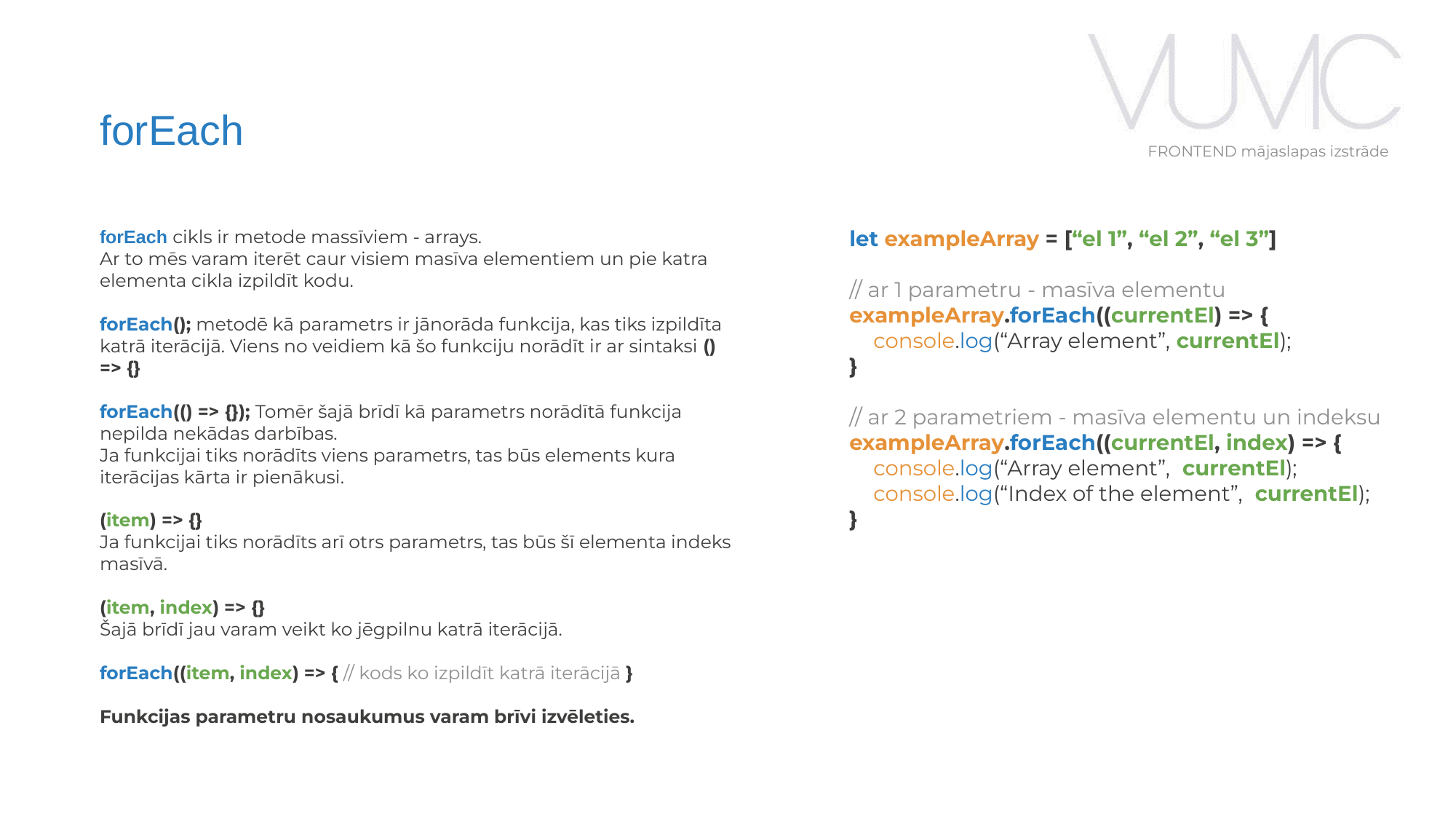

forEach
FRONTEND mājaslapas izstrāde
forEach cikls ir metode massīviem - arrays.
Ar to mēs varam iterēt caur visiem masīva elementiem un pie katra elementa cikla izpildīt kodu.

forEach(); metodē kā parametrs ir jānorāda funkcija, kas tiks izpildīta katrā iterācijā. Viens no veidiem kā šo funkciju norādīt ir ar sintaksi () => {}

forEach(() => {}); Tomēr šajā brīdī kā parametrs norādītā funkcija nepilda nekādas darbības.
Ja funkcijai tiks norādīts viens parametrs, tas būs elements kura iterācijas kārta ir pienākusi.

(item) => {}
Ja funkcijai tiks norādīts arī otrs parametrs, tas būs šī elementa indeks masīvā.

(item, index) => {}
Šajā brīdī jau varam veikt ko jēgpilnu katrā iterācijā.

forEach((item, index) => { // kods ko izpildīt katrā iterācijā }

Funkcijas parametru nosaukumus varam brīvi izvēleties.
let exampleArray = [“el 1”, “el 2”, “el 3”]

// ar 1 parametru - masīva elementu
exampleArray.forEach((currentEl) => {
    console.log(“Array element”, currentEl);
}

// ar 2 parametriem - masīva elementu un indeksu
exampleArray.forEach((currentEl, index) => {
    console.log(“Array element”,  currentEl);
    console.log(“Index of the element”,  currentEl);
}